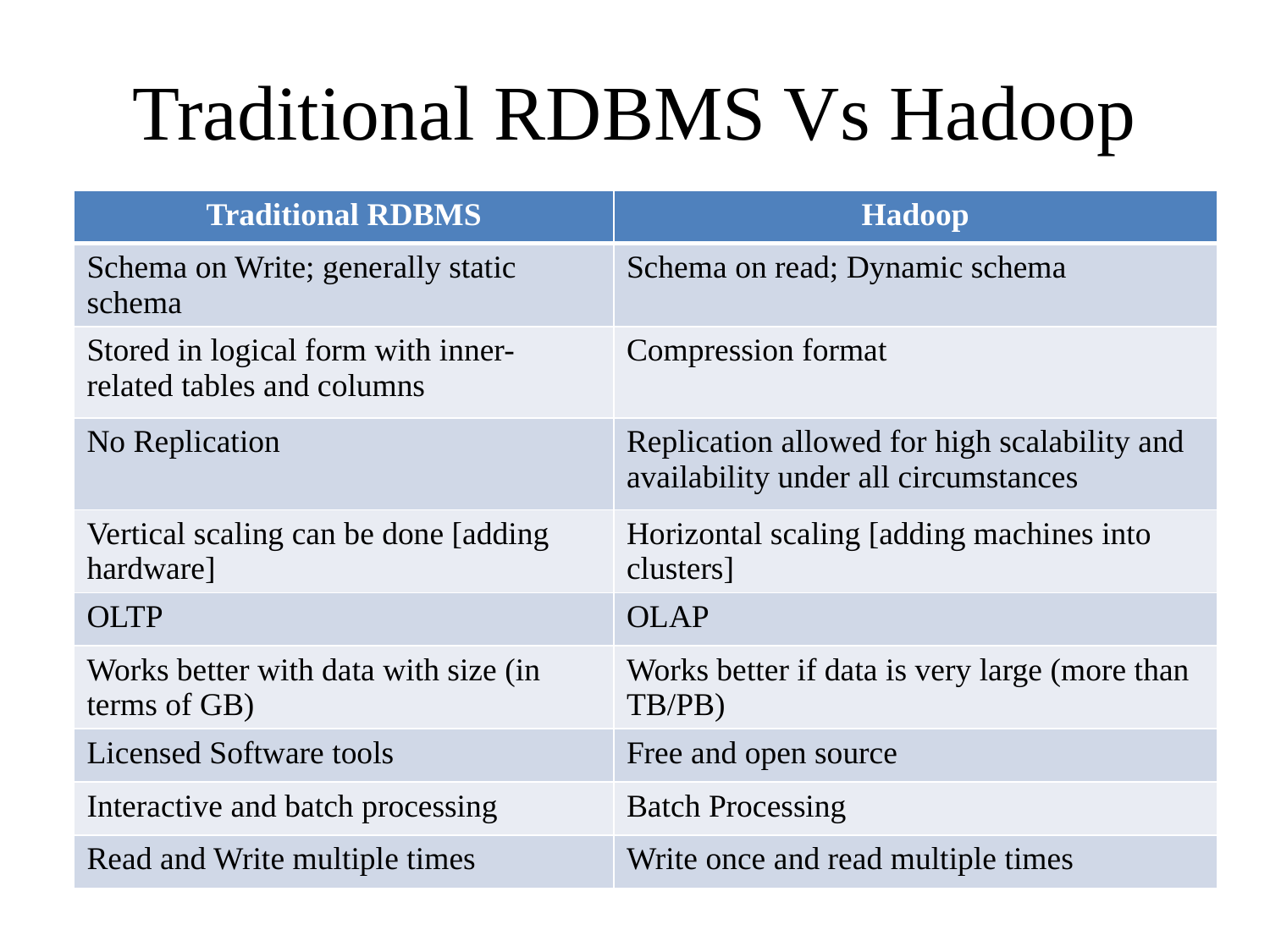

# Traditional RDBMS Vs Hadoop
| Traditional RDBMS | Hadoop |
| --- | --- |
| Schema on Write; generally static schema | Schema on read; Dynamic schema |
| Stored in logical form with inner-related tables and columns | Compression format |
| No Replication | Replication allowed for high scalability and availability under all circumstances |
| Vertical scaling can be done [adding hardware] | Horizontal scaling [adding machines into clusters] |
| OLTP | OLAP |
| Works better with data with size (in terms of GB) | Works better if data is very large (more than TB/PB) |
| Licensed Software tools | Free and open source |
| Interactive and batch processing | Batch Processing |
| Read and Write multiple times | Write once and read multiple times |